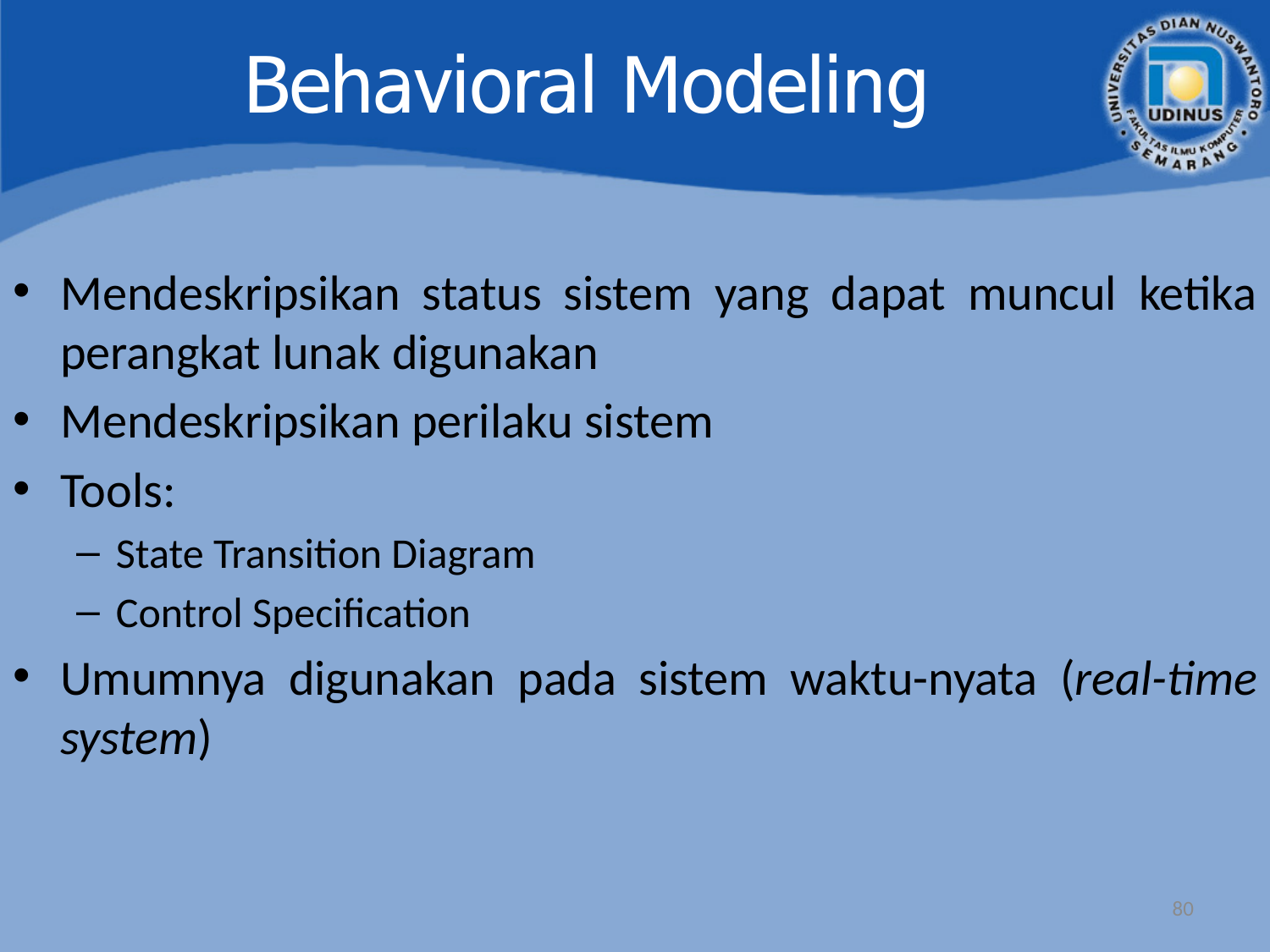

# Behavioral Modeling
Mendeskripsikan status sistem yang dapat muncul ketika perangkat lunak digunakan
Mendeskripsikan perilaku sistem
Tools:
State Transition Diagram
Control Specification
Umumnya digunakan pada sistem waktu-nyata (real-time system)

80